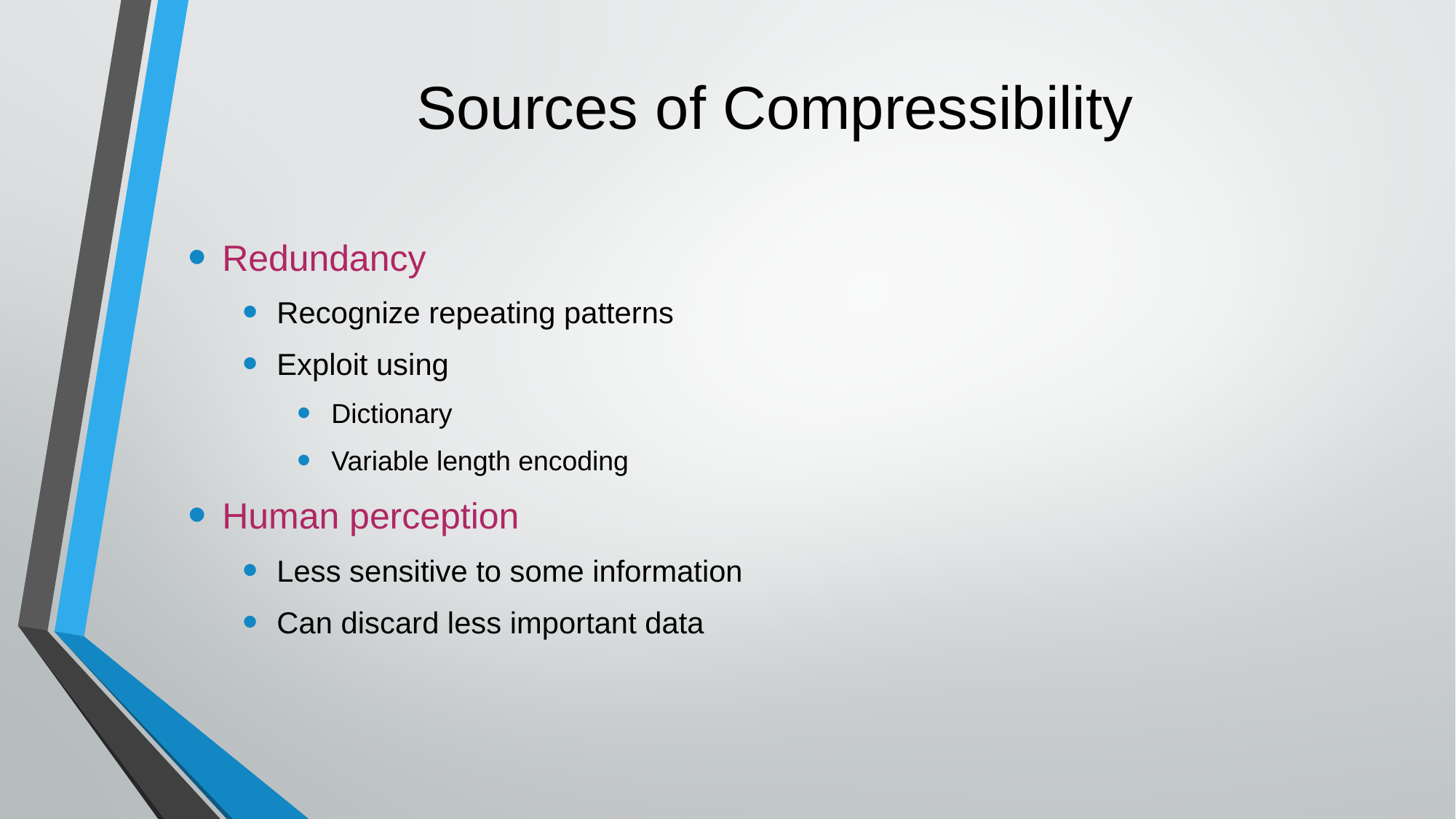

# Sources of Compressibility
Redundancy
Recognize repeating patterns
Exploit using
Dictionary
Variable length encoding
Human perception
Less sensitive to some information
Can discard less important data